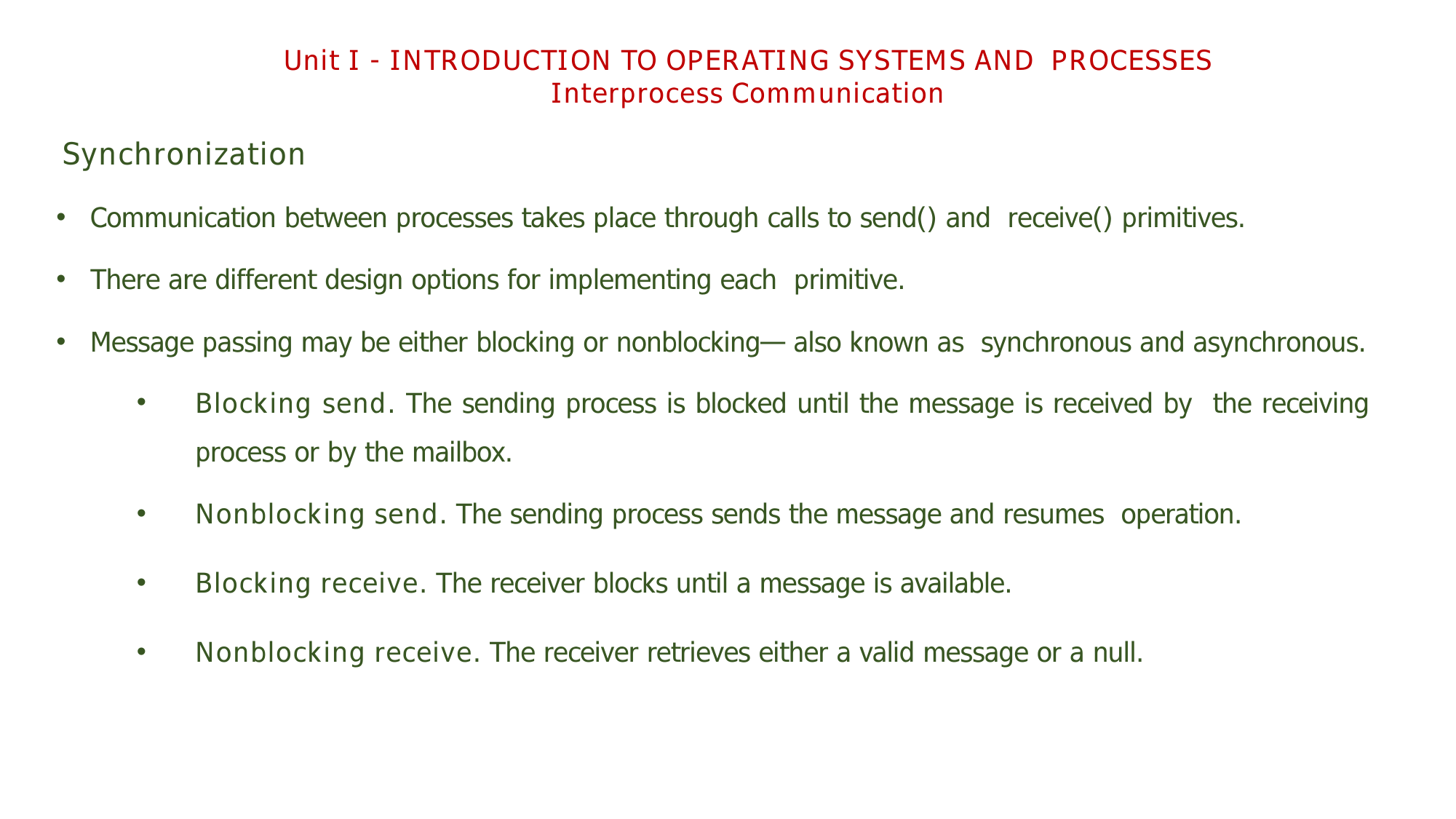

Unit I - INTRODUCTION TO OPERATING SYSTEMS AND  PROCESSES
Interprocess Communication
Synchronization
Communication between processes takes place through calls to send() and  receive() primitives.
There are different design options for implementing each  primitive.
Message passing may be either blocking or nonblocking— also known as  synchronous and asynchronous.
Blocking send. The sending process is blocked until the message is received by  the receiving process or by the mailbox.
Nonblocking send. The sending process sends the message and resumes  operation.

Blocking receive. The receiver blocks until a message is available.

Nonblocking receive. The receiver retrieves either a valid message or a null.